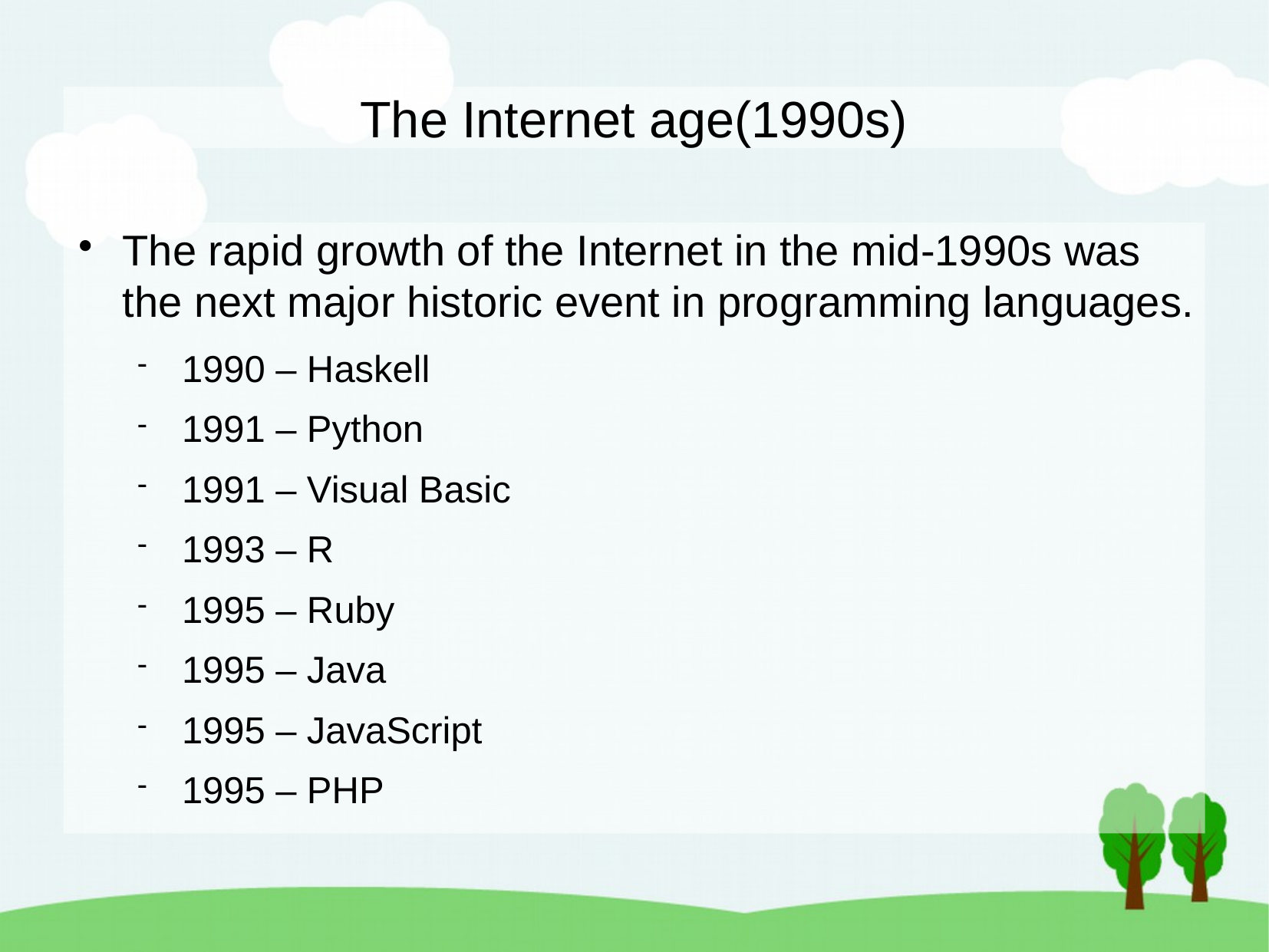

The Internet age(1990s)
The rapid growth of the Internet in the mid-1990s was the next major historic event in programming languages.
1990 – Haskell
1991 – Python
1991 – Visual Basic
1993 – R
1995 – Ruby
1995 – Java
1995 – JavaScript
1995 – PHP